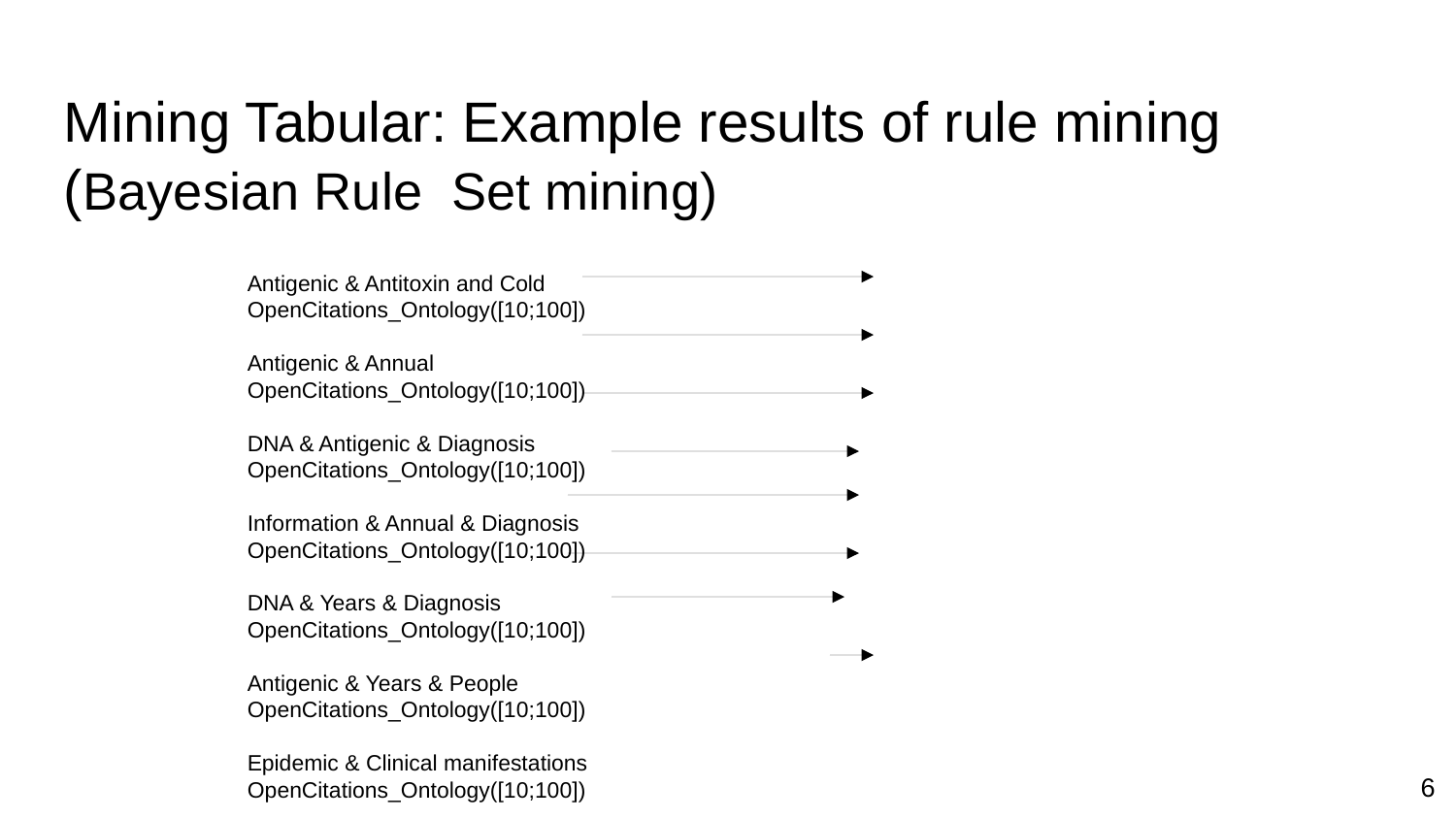

Mining Tabular: Example results of rule mining (Bayesian Rule  Set mining)

Antigenic & Antitoxin and Cold            			         OpenCitations_Ontology([10;100])

Antigenic & Annual        					         OpenCitations_Ontology([10;100])

DNA & Antigenic & Diagnosis        			                     OpenCitations_Ontology([10;100])

Information & Annual & Diagnosis        			         OpenCitations_Ontology([10;100])

DNA & Years & Diagnosis        				         OpenCitations_Ontology([10;100])

Antigenic & Years & People        				         OpenCitations_Ontology([10;100])

Epidemic & Clinical manifestations        			         OpenCitations_Ontology([10;100])

Middle east respiratory syndrome coronavirus & Effective             OpenCitations_Ontology([10;100])

6